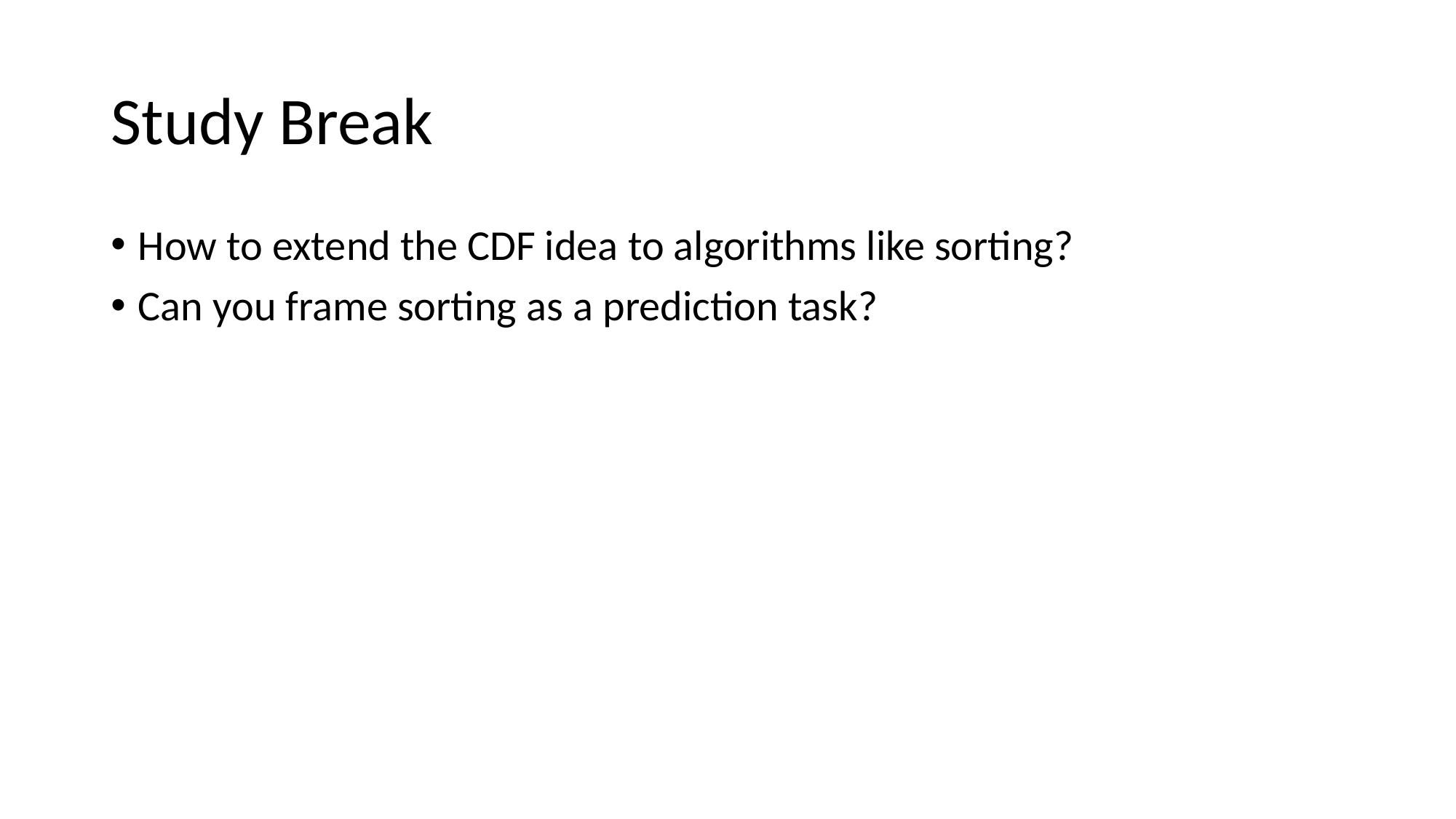

# Study Break
How to extend the CDF idea to algorithms like sorting?
Can you frame sorting as a prediction task?